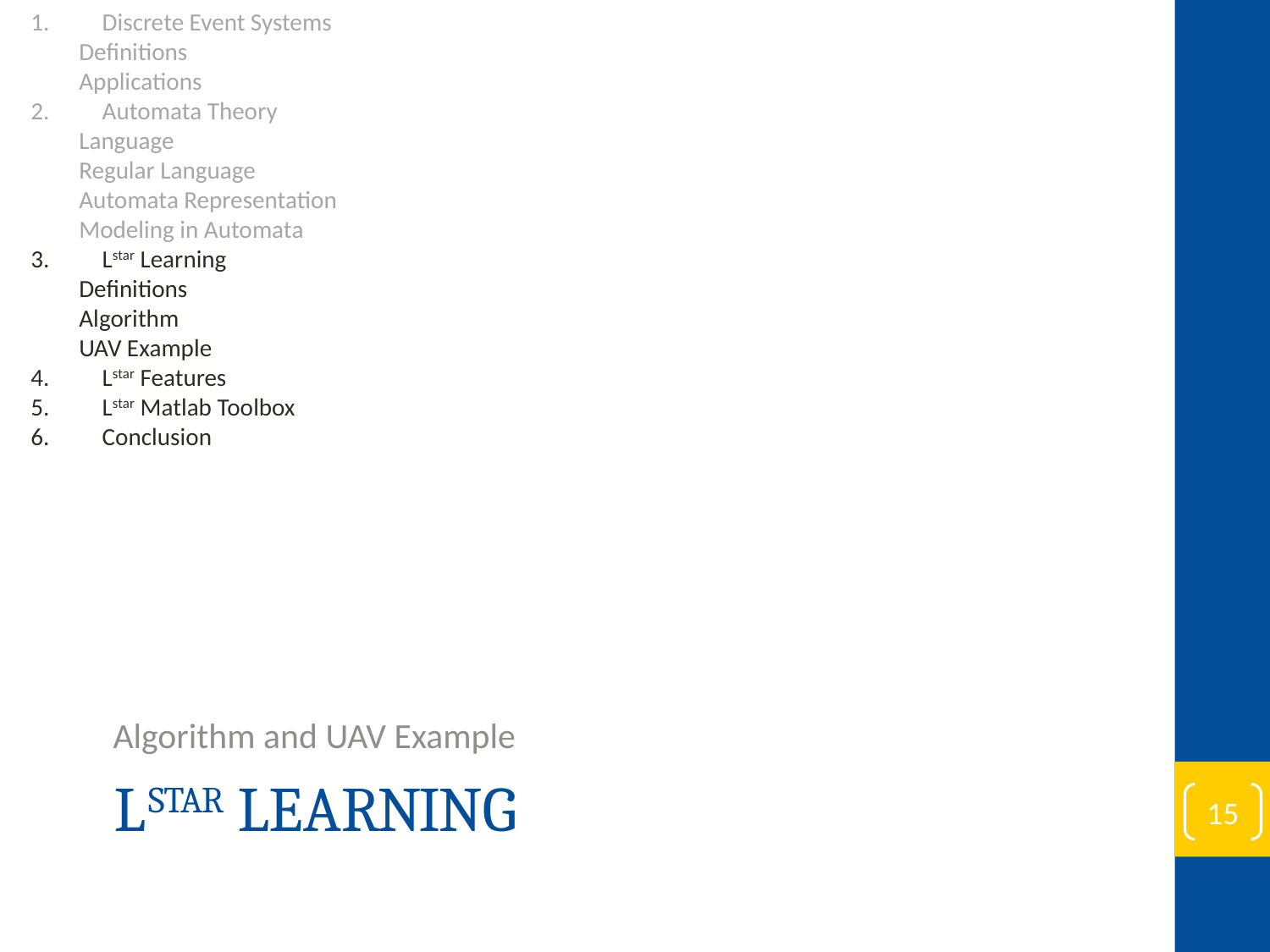

Discrete Event Systems
Definitions
Applications
Automata Theory
Language
Regular Language
Automata Representation
Modeling in Automata
Lstar Learning
Definitions
Algorithm
UAV Example
Lstar Features
Lstar Matlab Toolbox
Conclusion
Algorithm and UAV Example
# Lstar Learning
15